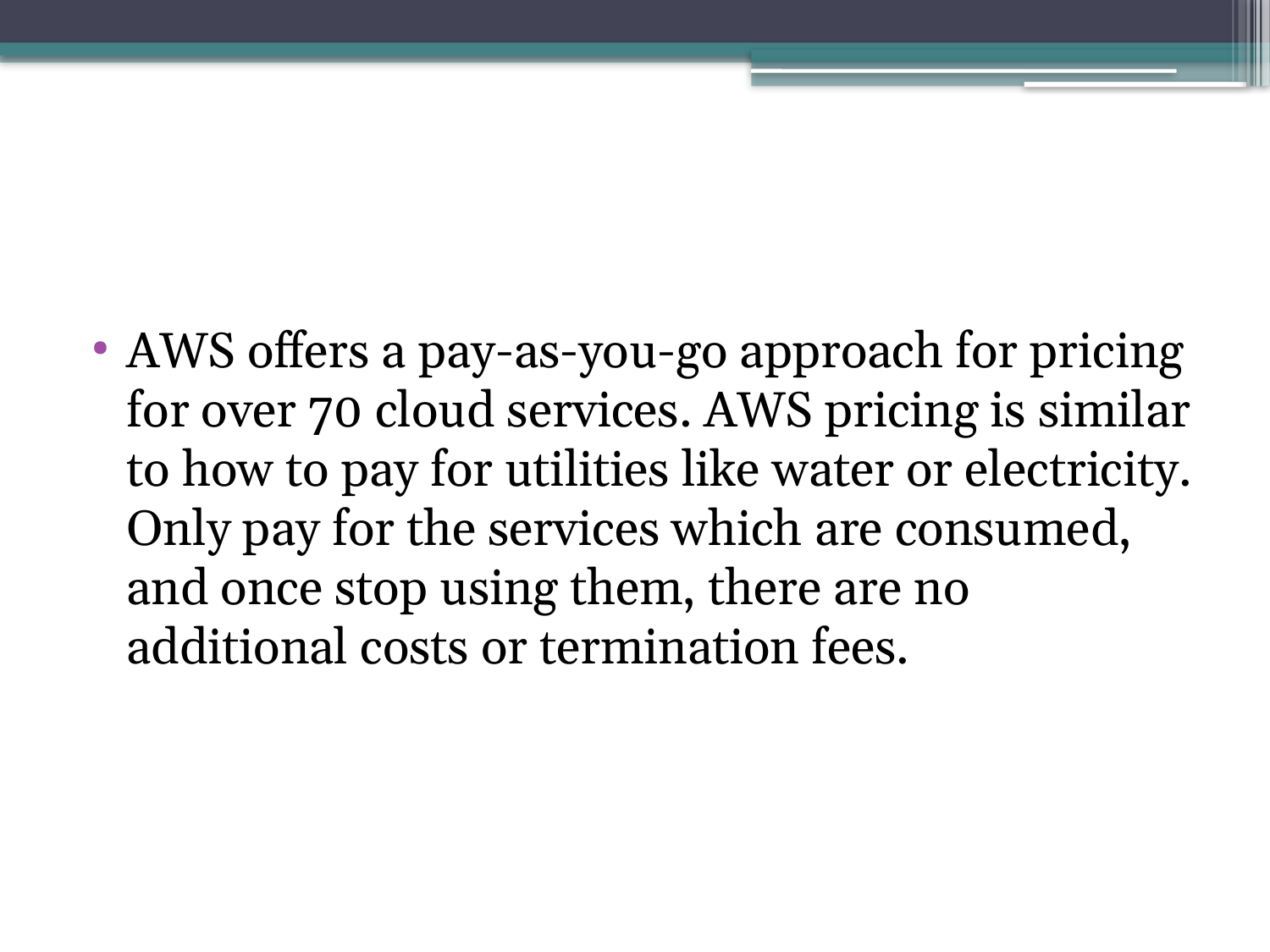

#
AWS offers a pay-as-you-go approach for pricing for over 70 cloud services. AWS pricing is similar to how to pay for utilities like water or electricity. Only pay for the services which are consumed, and once stop using them, there are no additional costs or termination fees.